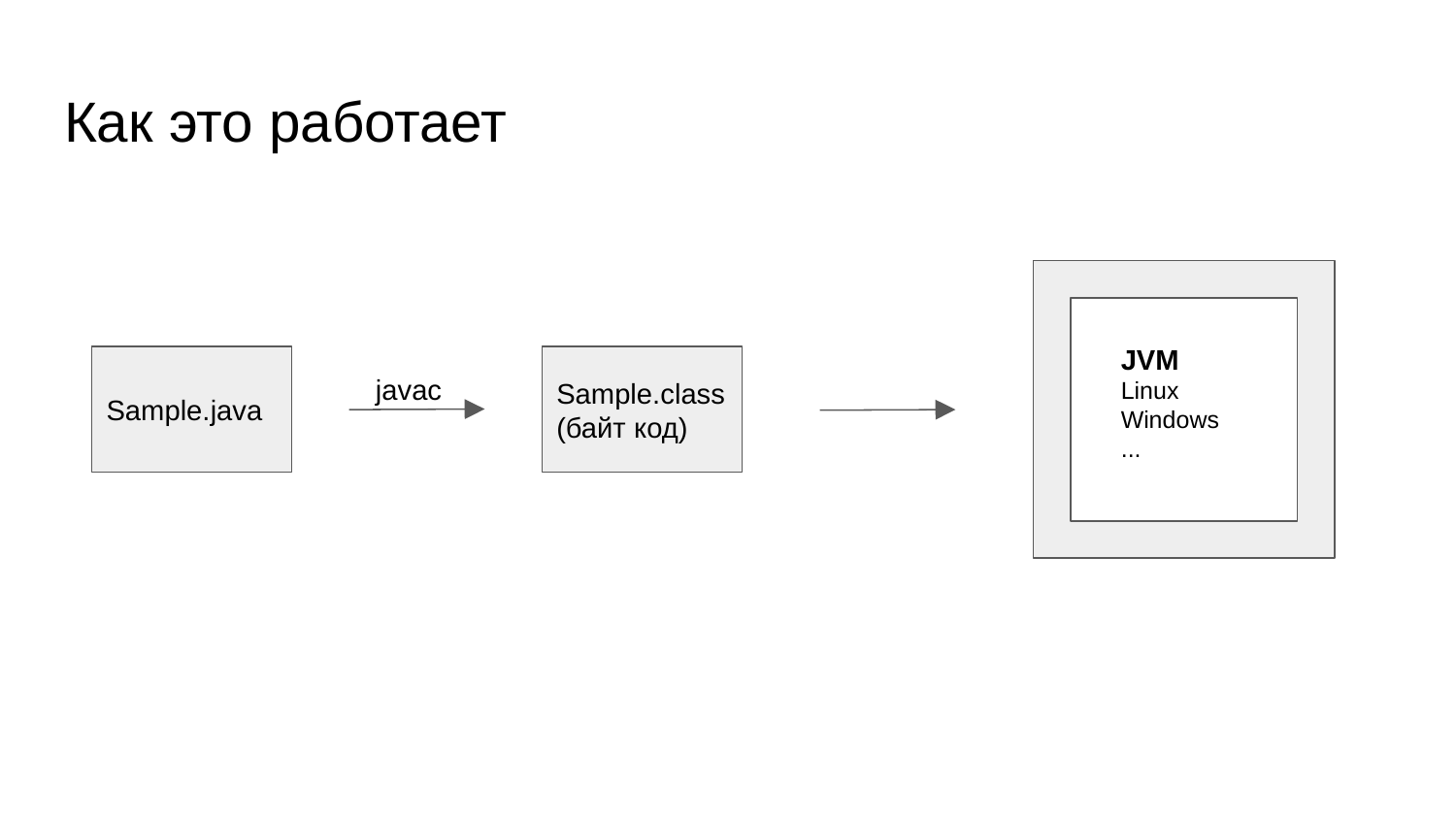

# Как это работает

JVM
Linux
Windows
...
Sample.java
Sample.class
(байт код)
javac